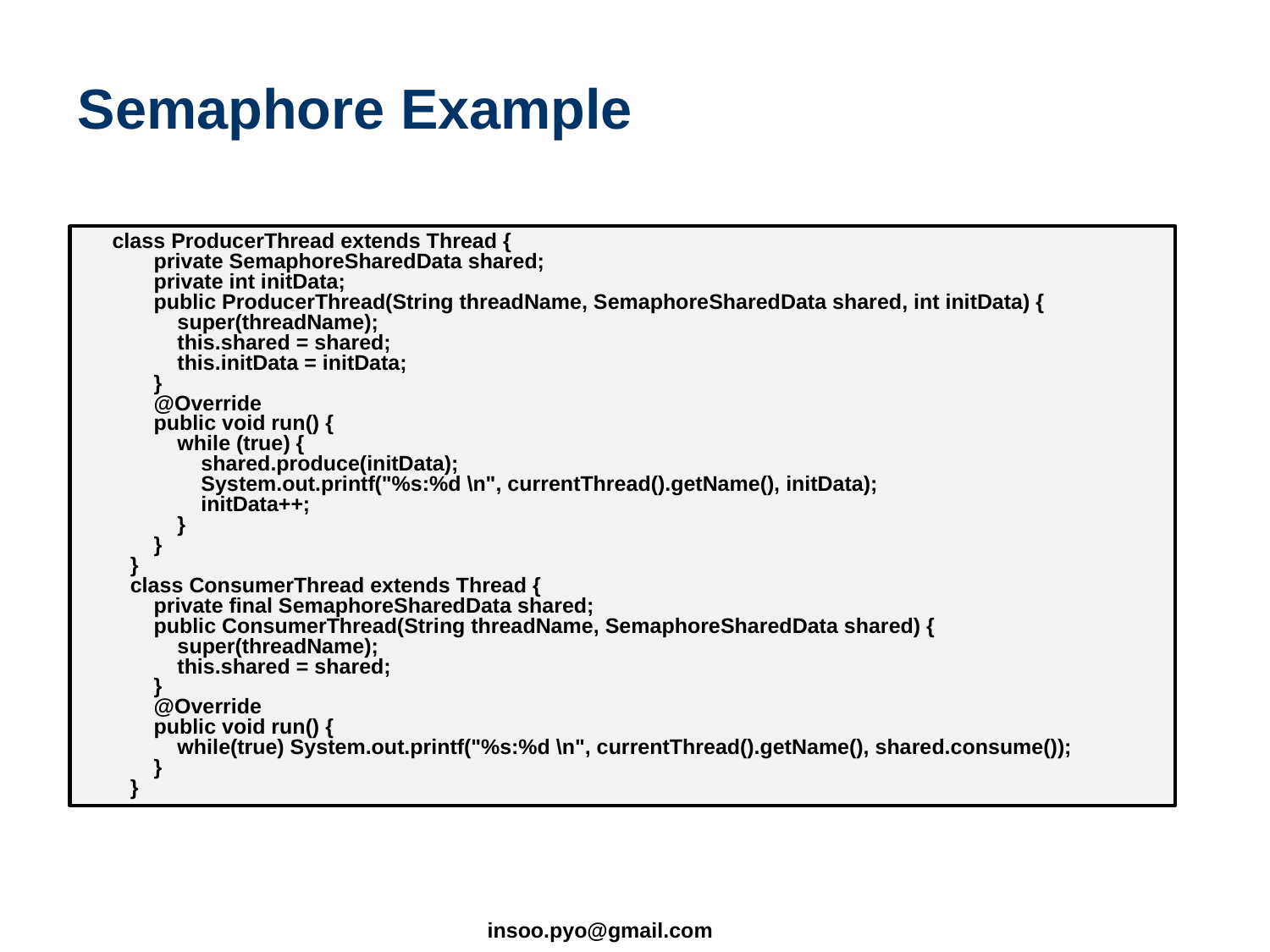

# Semaphore Example
     class ProducerThread extends Thread {
    private SemaphoreSharedData shared;
    private int initData;
    public ProducerThread(String threadName, SemaphoreSharedData shared, int initData) {
        super(threadName);
        this.shared = shared;
        this.initData = initData;
    }
    @Override
    public void run() {
        while (true) {
            shared.produce(initData);
            System.out.printf("%s:%d \n", currentThread().getName(), initData);
            initData++;
        }
    }
}
class ConsumerThread extends Thread {
    private final SemaphoreSharedData shared;
    public ConsumerThread(String threadName, SemaphoreSharedData shared) {
        super(threadName);
        this.shared = shared;
    }
    @Override
    public void run() {
        while(true) System.out.printf("%s:%d \n", currentThread().getName(), shared.consume());
    }
}